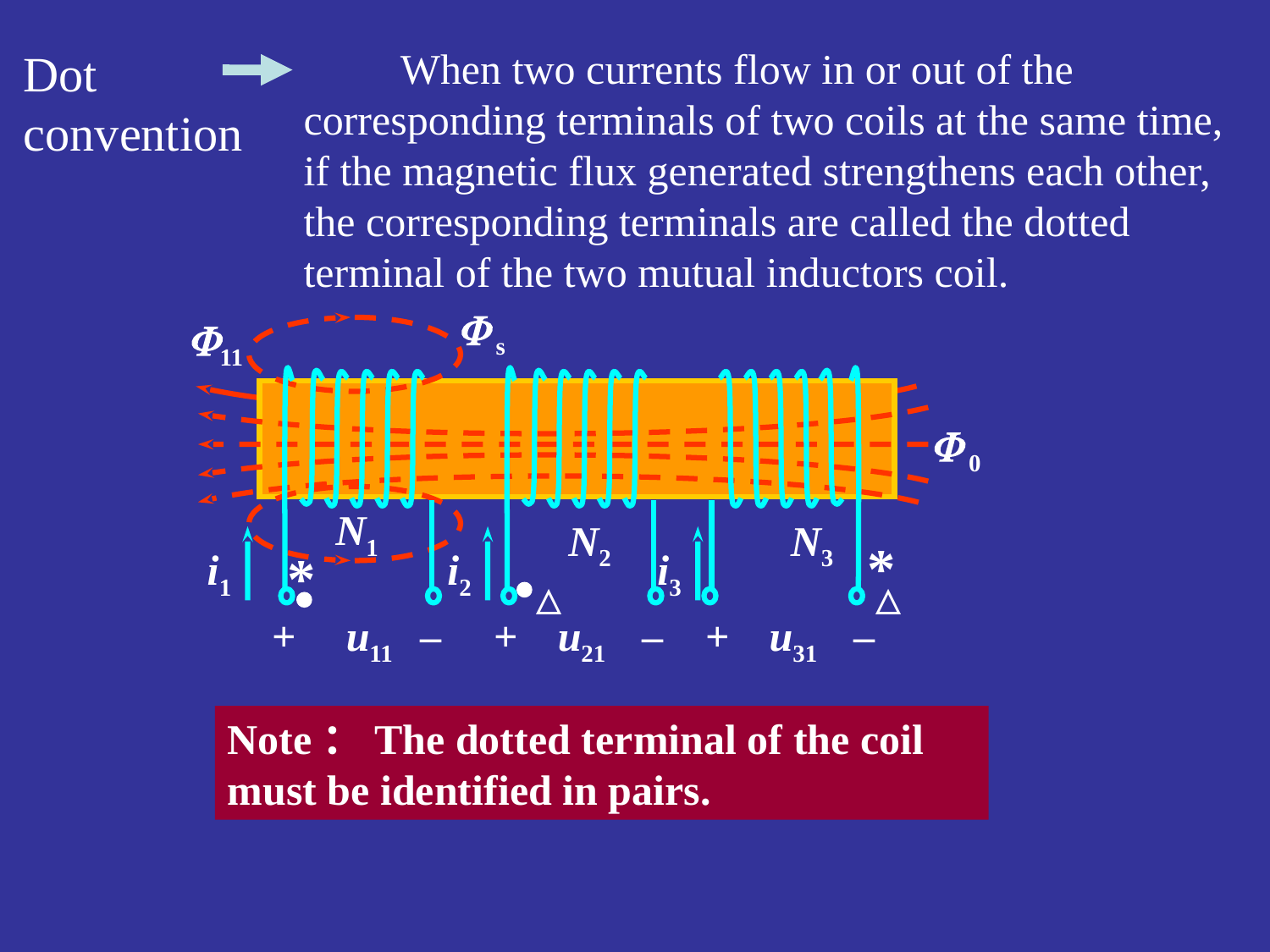

Dot convention
       When two currents flow in or out of the corresponding terminals of two coils at the same time, if the magnetic flux generated strengthens each other, the corresponding terminals are called the dotted terminal of the two mutual inductors coil.

Φ s
Φ11

Φ 0

N1
N2
N3
+
u11
–
+
u21
–
+
u31
–

i1
*
*

i2

i3
•
•
△
△
Note：The dotted terminal of the coil must be identified in pairs.